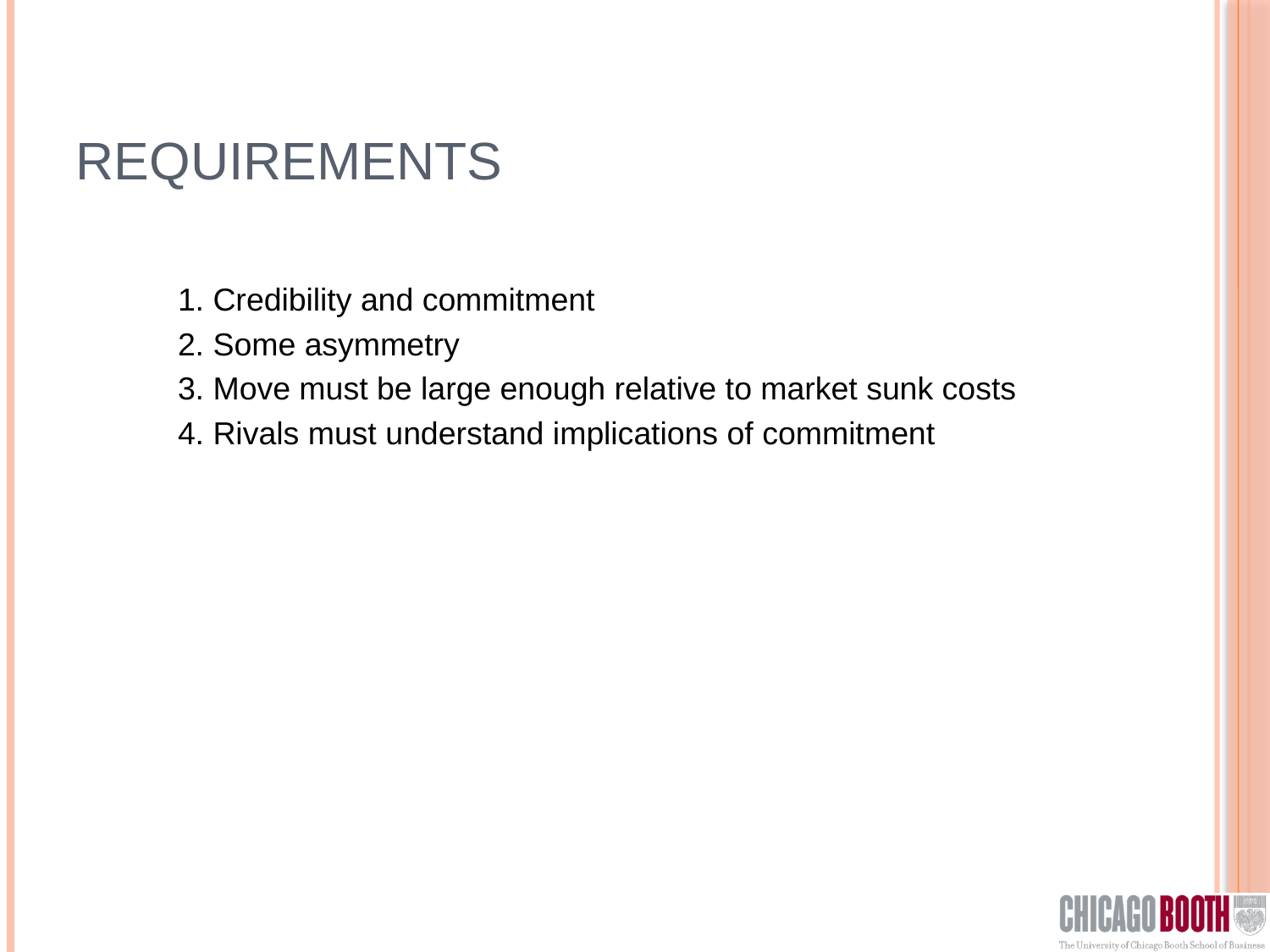

# Requirements

1. Credibility and commitment
2. Some asymmetry
3. Move must be large enough relative to market sunk costs
4. Rivals must understand implications of commitment